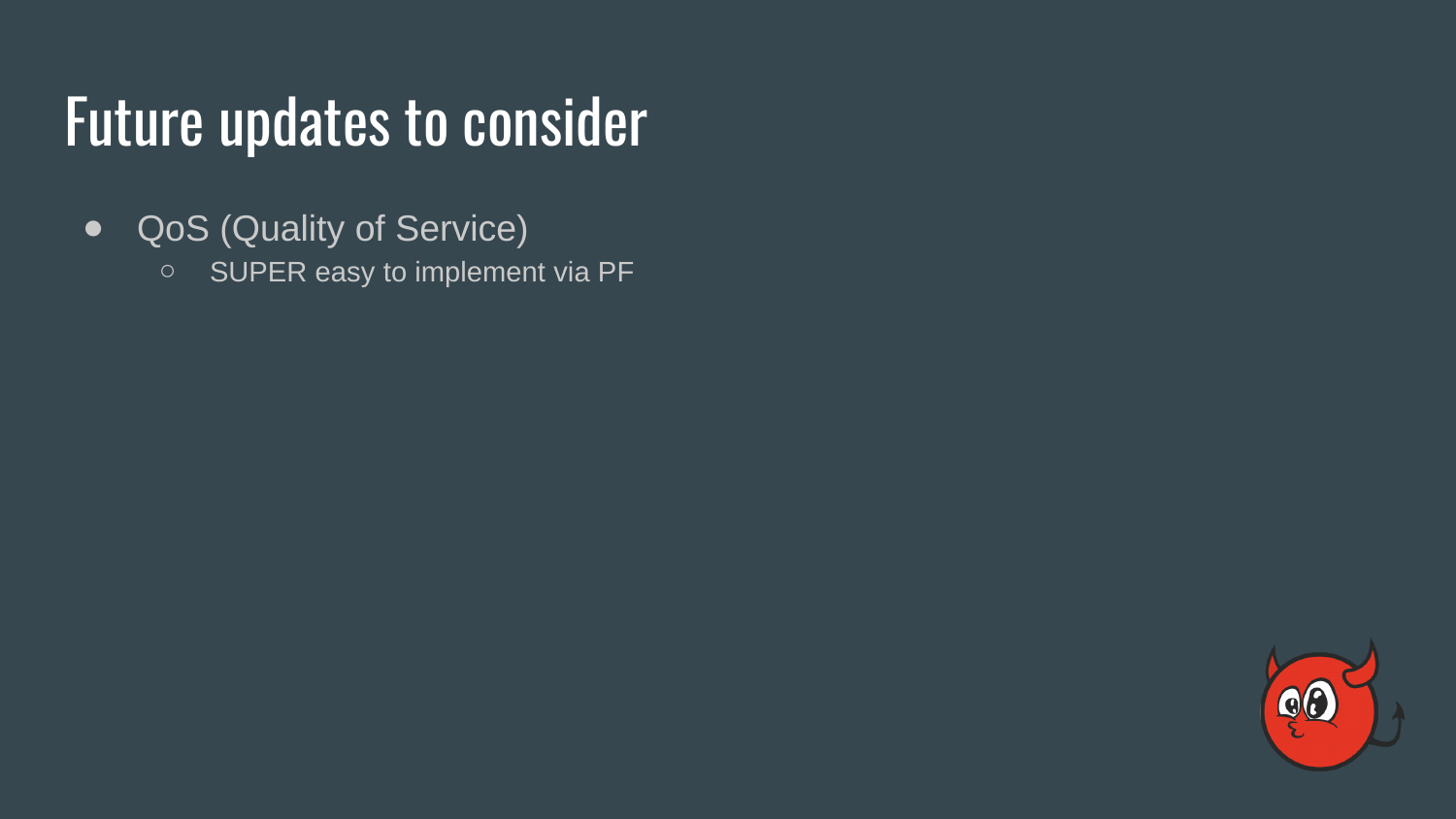

# Future updates to consider
QoS (Quality of Service)
SUPER easy to implement via PF